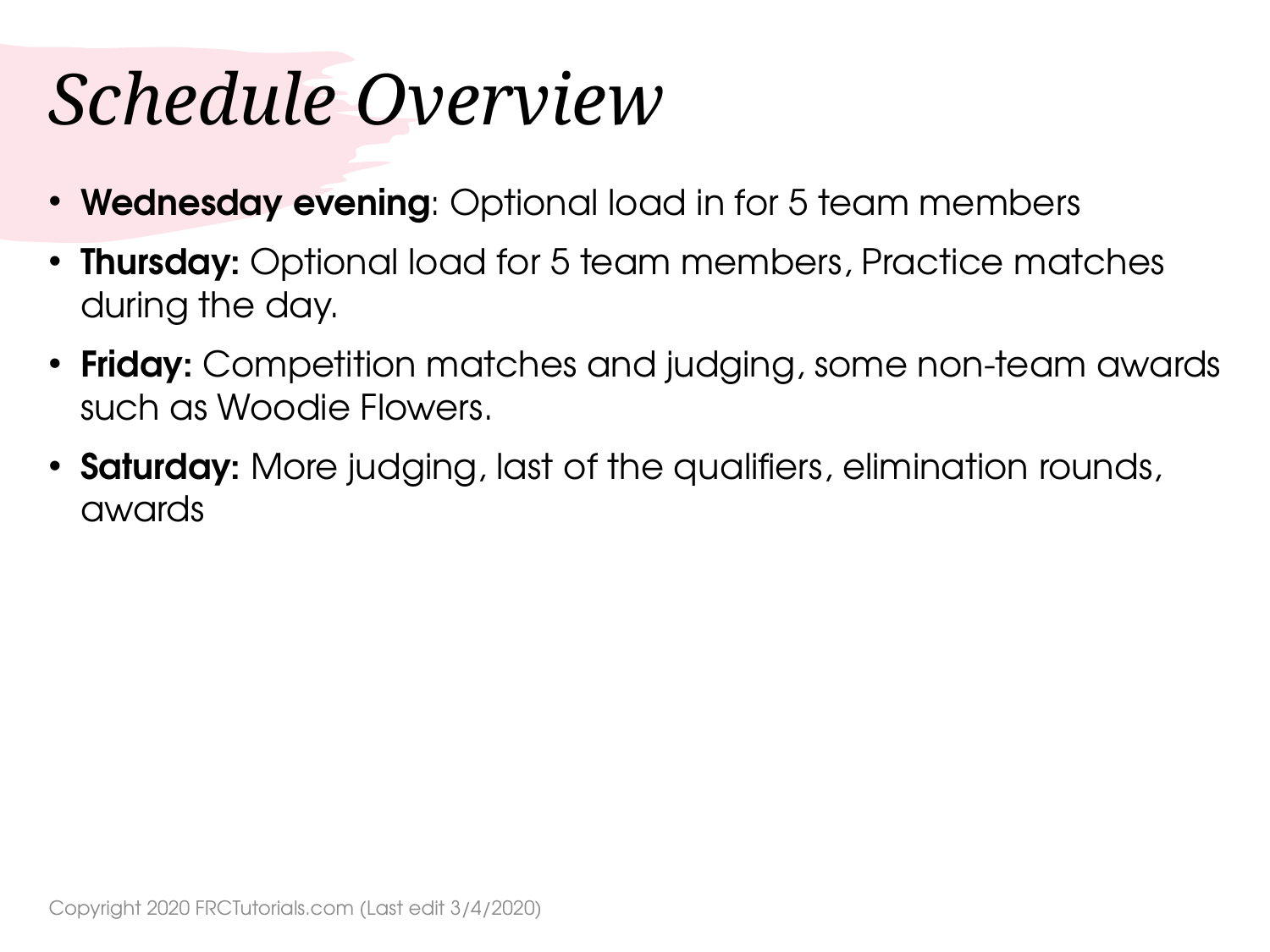

# Schedule Overview
Wednesday evening: Optional load in for 5 team members
Thursday: Optional load for 5 team members, Practice matches during the day.
Friday: Competition matches and judging, some non-team awards such as Woodie Flowers.
Saturday: More judging, last of the qualifiers, elimination rounds, awards
Copyright 2020 FRCTutorials.com (Last edit 3/4/2020)